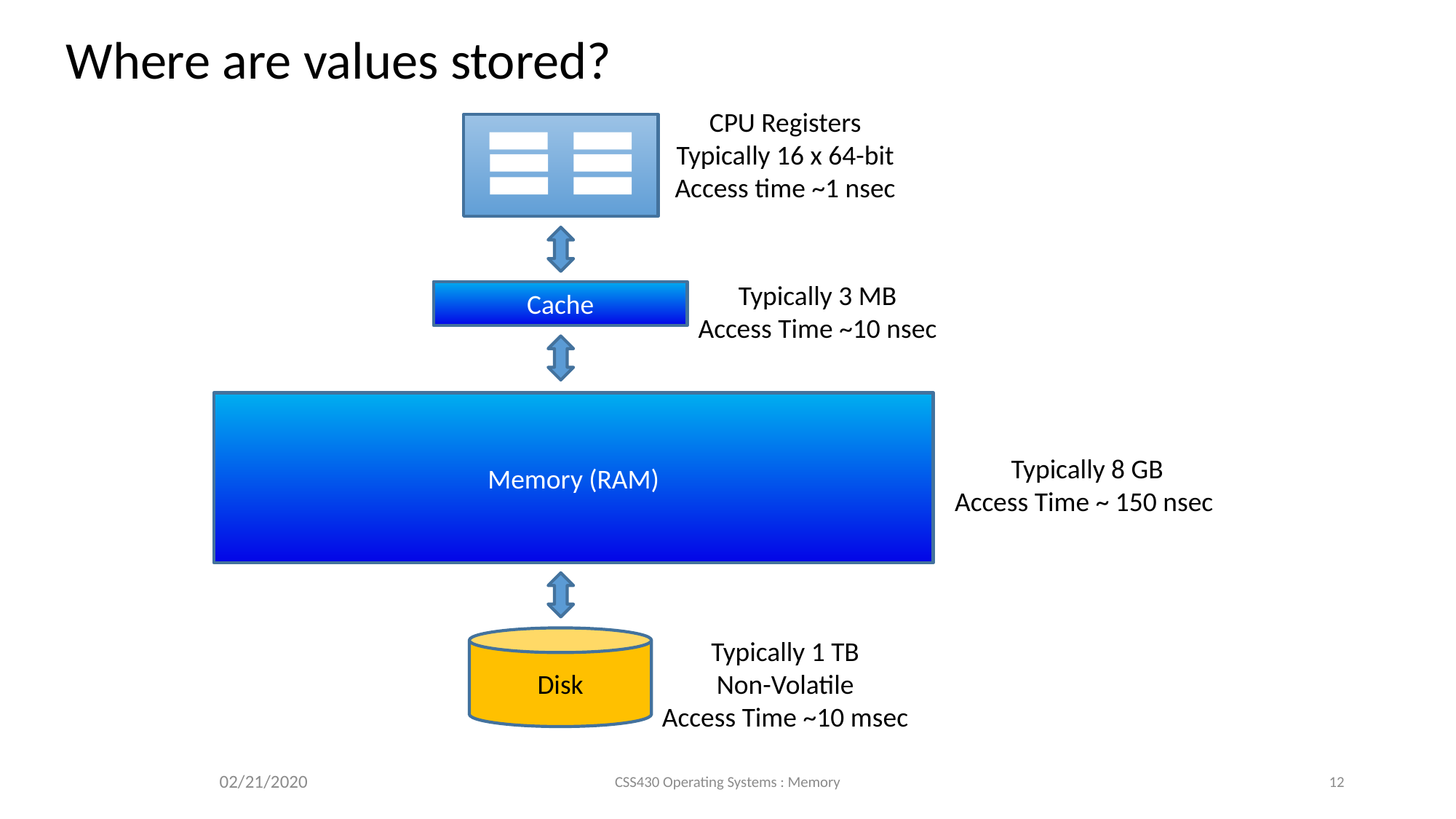

Where are values stored?
CPU Registers
Typically 16 x 64-bit
Access time ~1 nsec

Typically 3 MB
Access Time ~10 nsec
Cache

Memory (RAM)
Typically 8 GB
Access Time ~ 150 nsec

Disk
Typically 1 TB
Non-Volatile
Access Time ~10 msec
02/21/2020
CSS430 Operating Systems : Memory
12